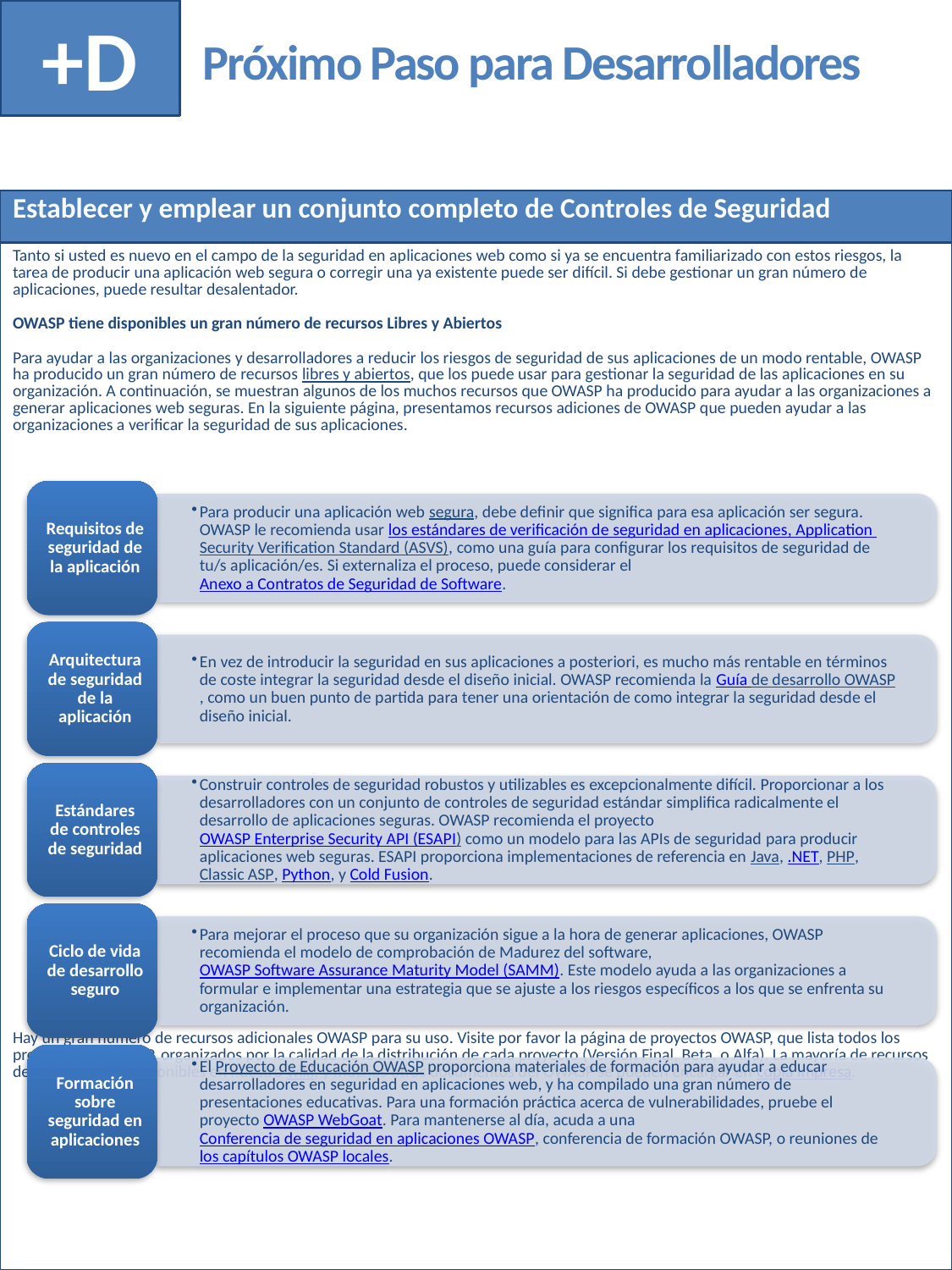

+D
# Próximo Paso para Desarrolladores
| Establecer y emplear un conjunto completo de Controles de Seguridad |
| --- |
| Tanto si usted es nuevo en el campo de la seguridad en aplicaciones web como si ya se encuentra familiarizado con estos riesgos, la tarea de producir una aplicación web segura o corregir una ya existente puede ser difícil. Si debe gestionar un gran número de aplicaciones, puede resultar desalentador. OWASP tiene disponibles un gran número de recursos Libres y Abiertos Para ayudar a las organizaciones y desarrolladores a reducir los riesgos de seguridad de sus aplicaciones de un modo rentable, OWASP ha producido un gran número de recursos libres y abiertos, que los puede usar para gestionar la seguridad de las aplicaciones en su organización. A continuación, se muestran algunos de los muchos recursos que OWASP ha producido para ayudar a las organizaciones a generar aplicaciones web seguras. En la siguiente página, presentamos recursos adiciones de OWASP que pueden ayudar a las organizaciones a verificar la seguridad de sus aplicaciones. Hay un gran número de recursos adicionales OWASP para su uso. Visite por favor la página de proyectos OWASP, que lista todos los proyectos de OWASP, organizados por la calidad de la distribución de cada proyecto (Versión Final, Beta, o Alfa). La mayoría de recursos de OWASP están disponibles en nuestro wiki, y muchos otros documentos del OWASP se pueden encargar en copia impresa. |
Para producir una aplicación web segura, debe definir que significa para esa aplicación ser segura. OWASP le recomienda usar los estándares de verificación de seguridad en aplicaciones, Application Security Verification Standard (ASVS), como una guía para configurar los requisitos de seguridad de tu/s aplicación/es. Si externaliza el proceso, puede considerar el Anexo a Contratos de Seguridad de Software.
Requisitos de seguridad de la aplicación
En vez de introducir la seguridad en sus aplicaciones a posteriori, es mucho más rentable en términos de coste integrar la seguridad desde el diseño inicial. OWASP recomienda la Guía de desarrollo OWASP, como un buen punto de partida para tener una orientación de como integrar la seguridad desde el diseño inicial.
Arquitectura de seguridad de la aplicación
Construir controles de seguridad robustos y utilizables es excepcionalmente difícil. Proporcionar a los desarrolladores con un conjunto de controles de seguridad estándar simplifica radicalmente el desarrollo de aplicaciones seguras. OWASP recomienda el proyecto OWASP Enterprise Security API (ESAPI) como un modelo para las APIs de seguridad para producir aplicaciones web seguras. ESAPI proporciona implementaciones de referencia en Java, .NET, PHP, Classic ASP, Python, y Cold Fusion.
Estándares de controles de seguridad
Para mejorar el proceso que su organización sigue a la hora de generar aplicaciones, OWASP recomienda el modelo de comprobación de Madurez del software, OWASP Software Assurance Maturity Model (SAMM). Este modelo ayuda a las organizaciones a formular e implementar una estrategia que se ajuste a los riesgos específicos a los que se enfrenta su organización.
Ciclo de vida de desarrollo seguro
El Proyecto de Educación OWASP proporciona materiales de formación para ayudar a educar desarrolladores en seguridad en aplicaciones web, y ha compilado una gran número de presentaciones educativas. Para una formación práctica acerca de vulnerabilidades, pruebe el proyecto OWASP WebGoat. Para mantenerse al día, acuda a una Conferencia de seguridad en aplicaciones OWASP, conferencia de formación OWASP, o reuniones de los capítulos OWASP locales.
Formación sobre seguridad en aplicaciones